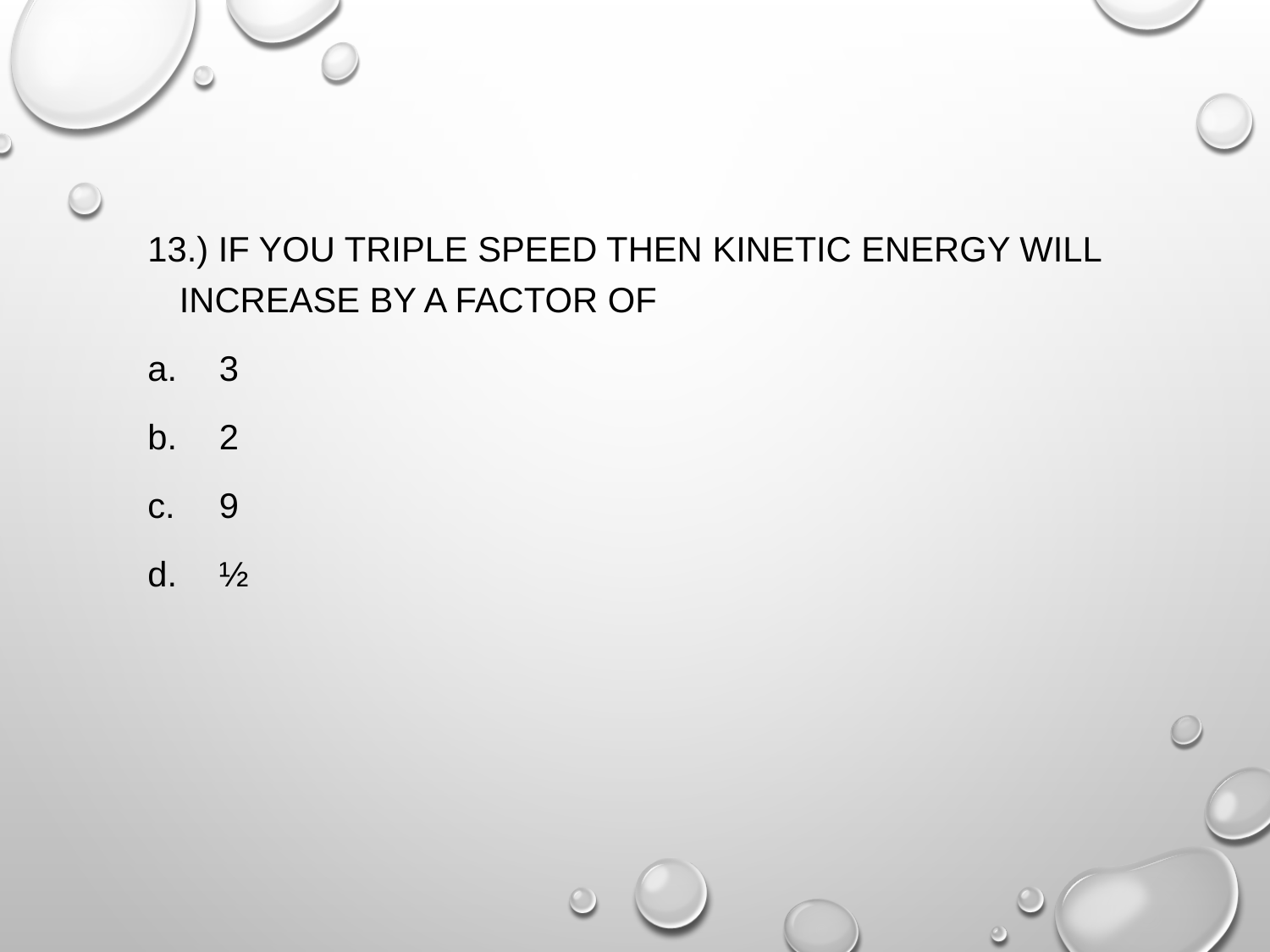

13.) If you triple speed then kinetic energy will increase by a factor of
3
2
9
½